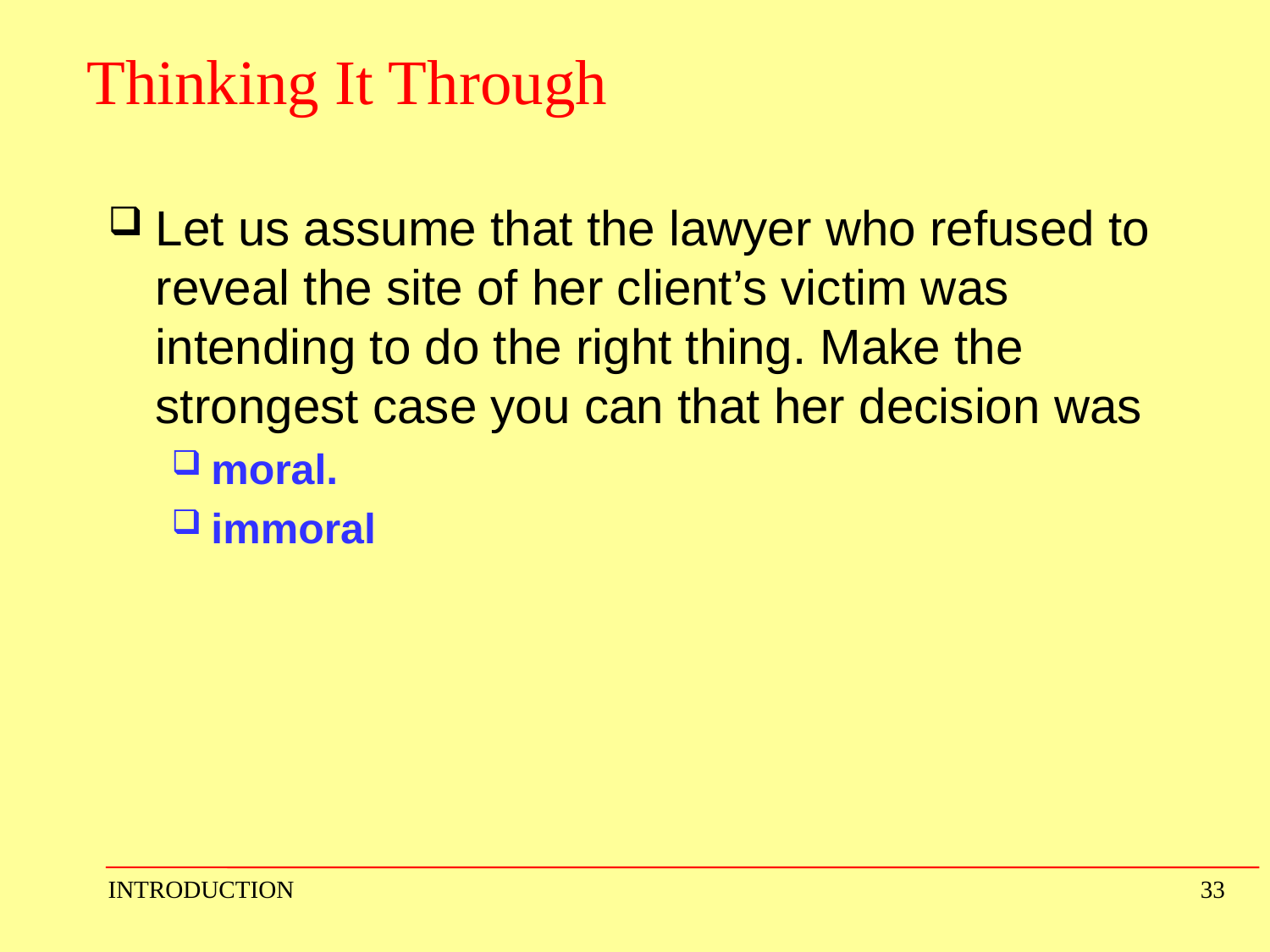

# Thinking It Through
Let us assume that the lawyer who refused to reveal the site of her client’s victim was intending to do the right thing. Make the strongest case you can that her decision was
moral.
immoral
INTRODUCTION
33